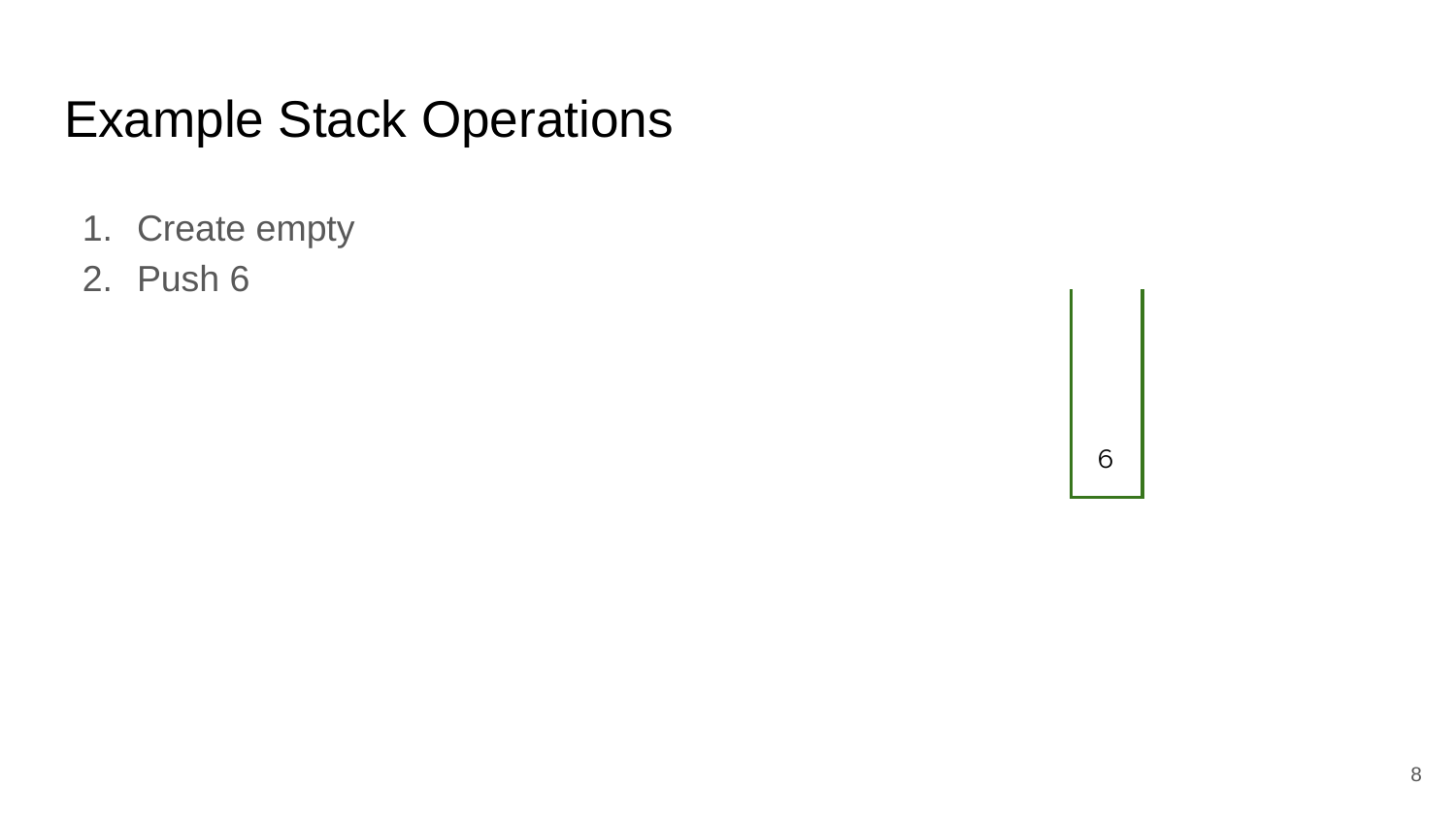

# Example Stack Operations
Create empty
Push 6
6
8